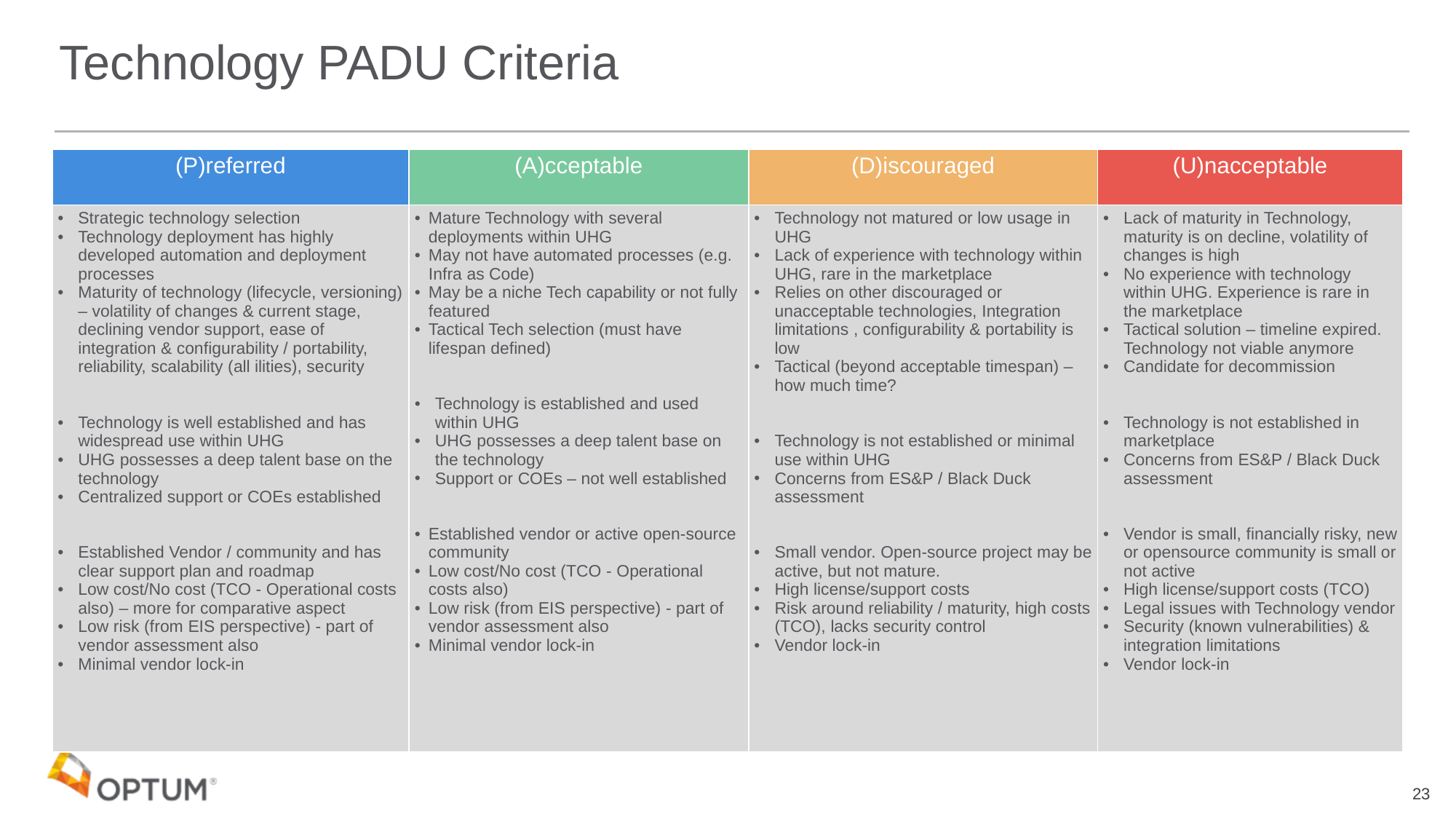

# Technology PADU Criteria
| (P)referred | (A)cceptable | (D)iscouraged | (U)nacceptable |
| --- | --- | --- | --- |
| Strategic technology selection Technology deployment has highly developed automation and deployment processes Maturity of technology (lifecycle, versioning) – volatility of changes & current stage, declining vendor support, ease of integration & configurability / portability, reliability, scalability (all ilities), security Technology is well established and has widespread use within UHG UHG possesses a deep talent base on the technology Centralized support or COEs established Established Vendor / community and has clear support plan and roadmap Low cost/No cost (TCO - Operational costs also) – more for comparative aspect Low risk (from EIS perspective) - part of vendor assessment also Minimal vendor lock-in | Mature Technology with several deployments within UHG May not have automated processes (e.g. Infra as Code) May be a niche Tech capability or not fully featured Tactical Tech selection (must have lifespan defined) Technology is established and used within UHG UHG possesses a deep talent base on the technology Support or COEs – not well established Established vendor or active open-source community Low cost/No cost (TCO - Operational costs also) Low risk (from EIS perspective) - part of vendor assessment also Minimal vendor lock-in | Technology not matured or low usage in UHG Lack of experience with technology within UHG, rare in the marketplace Relies on other discouraged or unacceptable technologies, Integration limitations , configurability & portability is low Tactical (beyond acceptable timespan) – how much time? Technology is not established or minimal use within UHG Concerns from ES&P / Black Duck assessment Small vendor. Open-source project may be active, but not mature. High license/support costs Risk around reliability / maturity, high costs (TCO), lacks security control Vendor lock-in | Lack of maturity in Technology, maturity is on decline, volatility of changes is high No experience with technology within UHG. Experience is rare in the marketplace Tactical solution – timeline expired. Technology not viable anymore Candidate for decommission Technology is not established in marketplace Concerns from ES&P / Black Duck assessment Vendor is small, financially risky, new or opensource community is small or not active High license/support costs (TCO) Legal issues with Technology vendor Security (known vulnerabilities) & integration limitations Vendor lock-in |
23